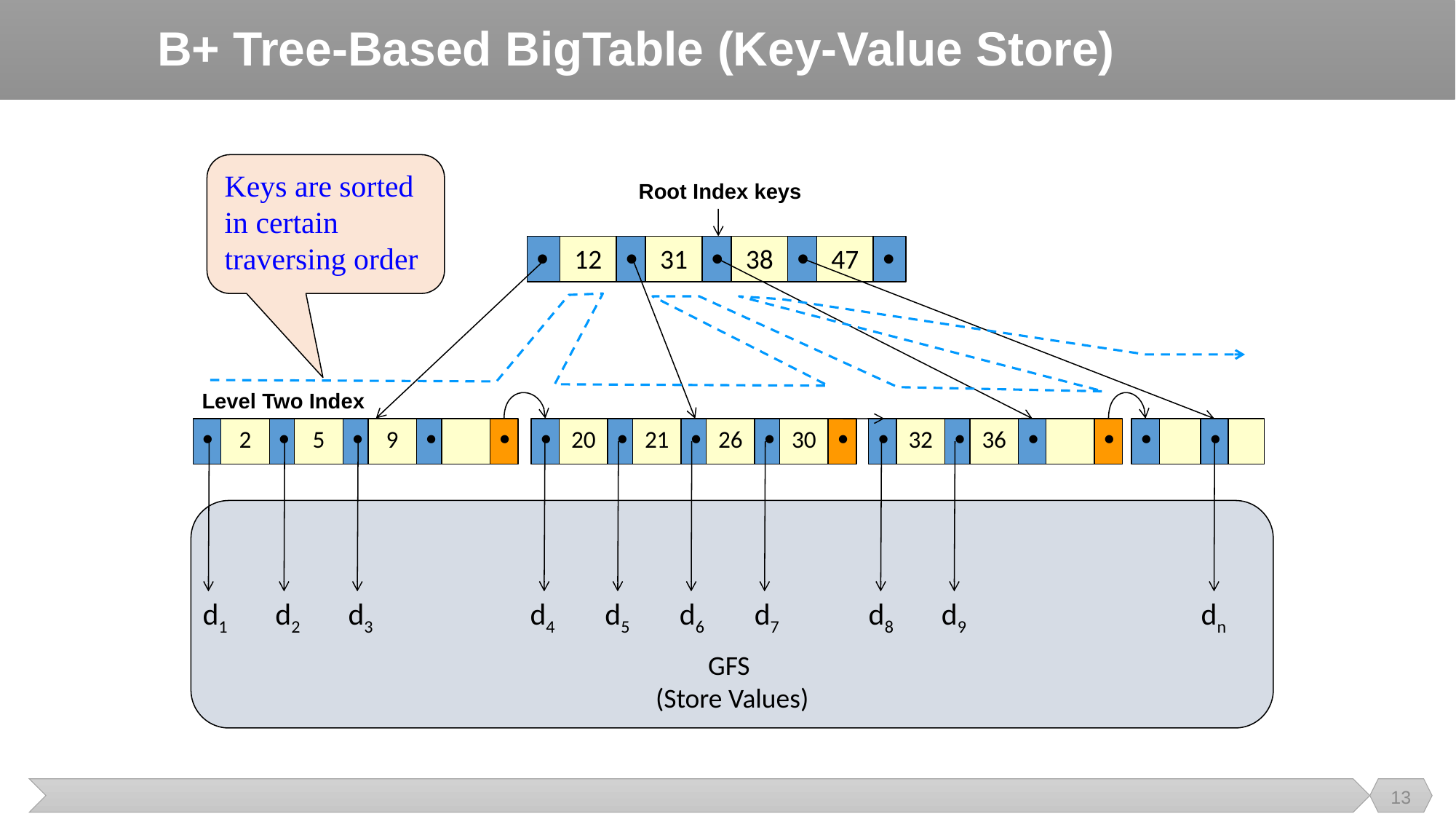

# B+ Tree-Based BigTable (Key-Value Store)
Keys are sorted in certain traversing order
Root Index keys
•
12
•
31
•
38
•
47
•

Level Two Index
•
2
•
5
•
9
•

•
•
20
•
21
•
26
•
30
•
•
32
•
36
•

•
•

•

GFS
(Store Values)
d1
d2
d3
d4
d5
d6
d7
d8
d9
dn
13